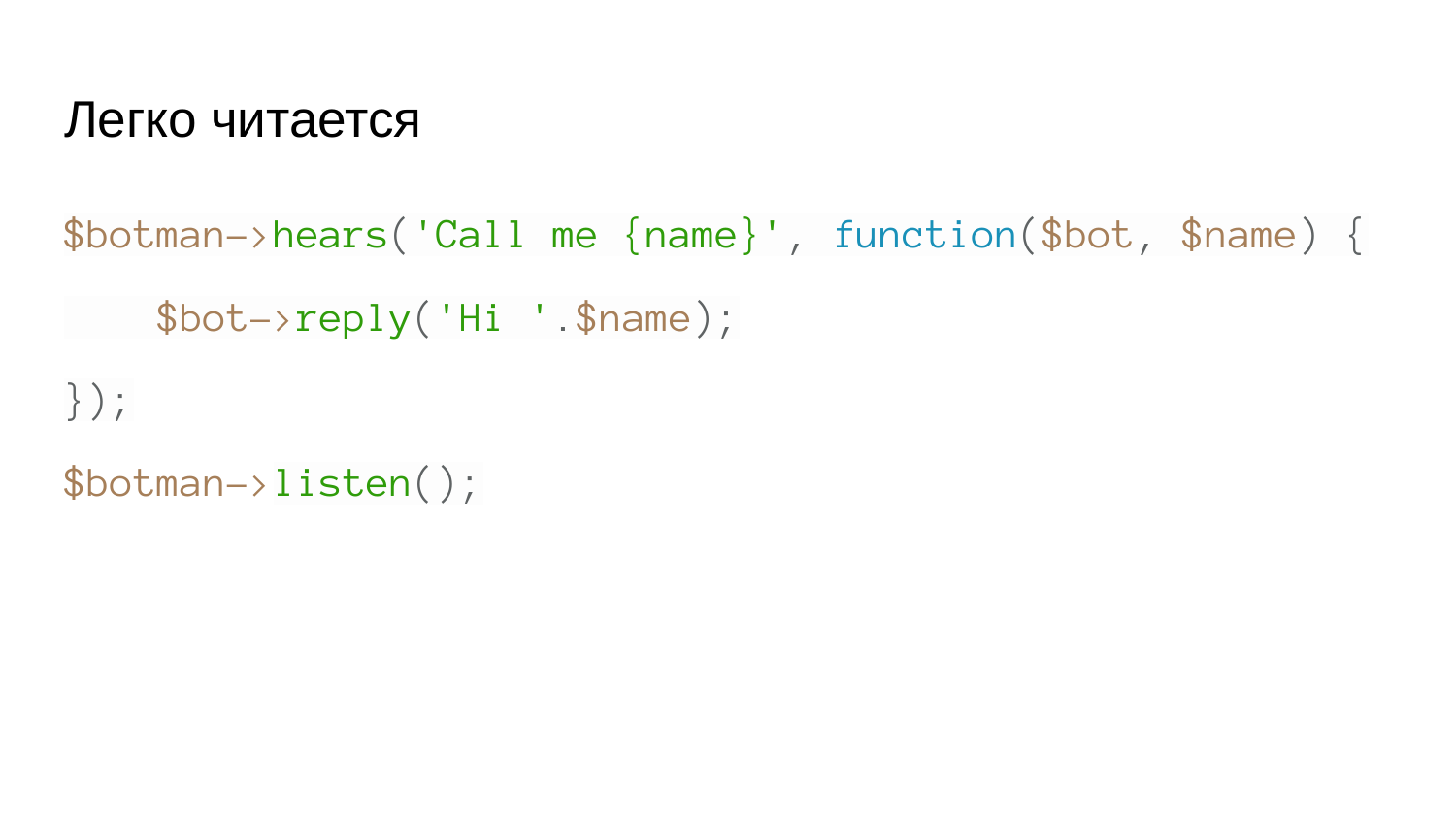

# Легко читается
$botman->hears('Call me {name}', function($bot, $name) {
    $bot->reply('Hi '.$name);
});
$botman->listen();